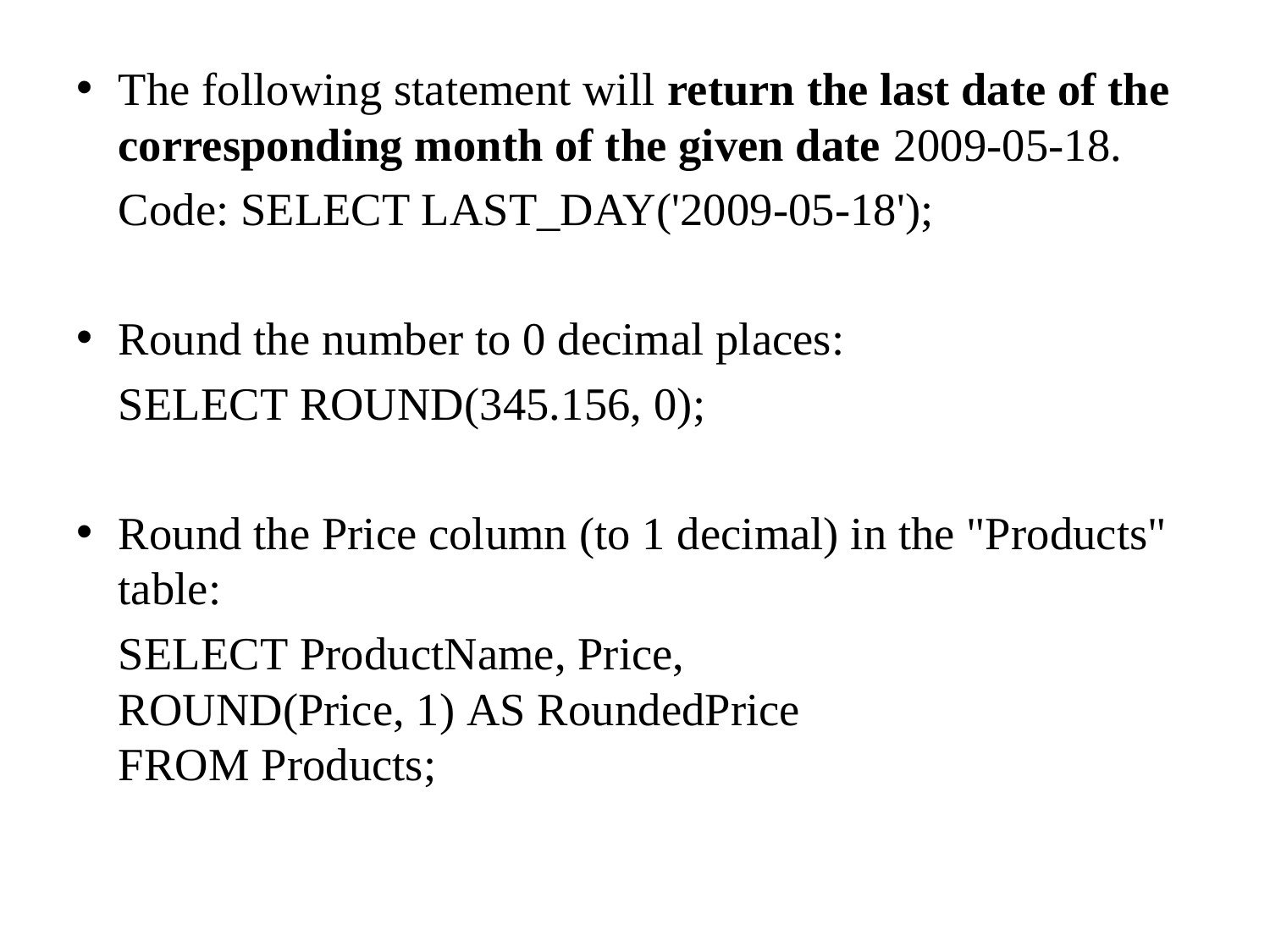

The following statement will return the last date of the corresponding month of the given date 2009-05-18.
	Code: SELECT LAST_DAY('2009-05-18');

Round the number to 0 decimal places:
		SELECT ROUND(345.156, 0);

Round the Price column (to 1 decimal) in the "Products" table:
	SELECT ProductName, Price, ROUND(Price, 1) AS RoundedPrice
FROM Products;